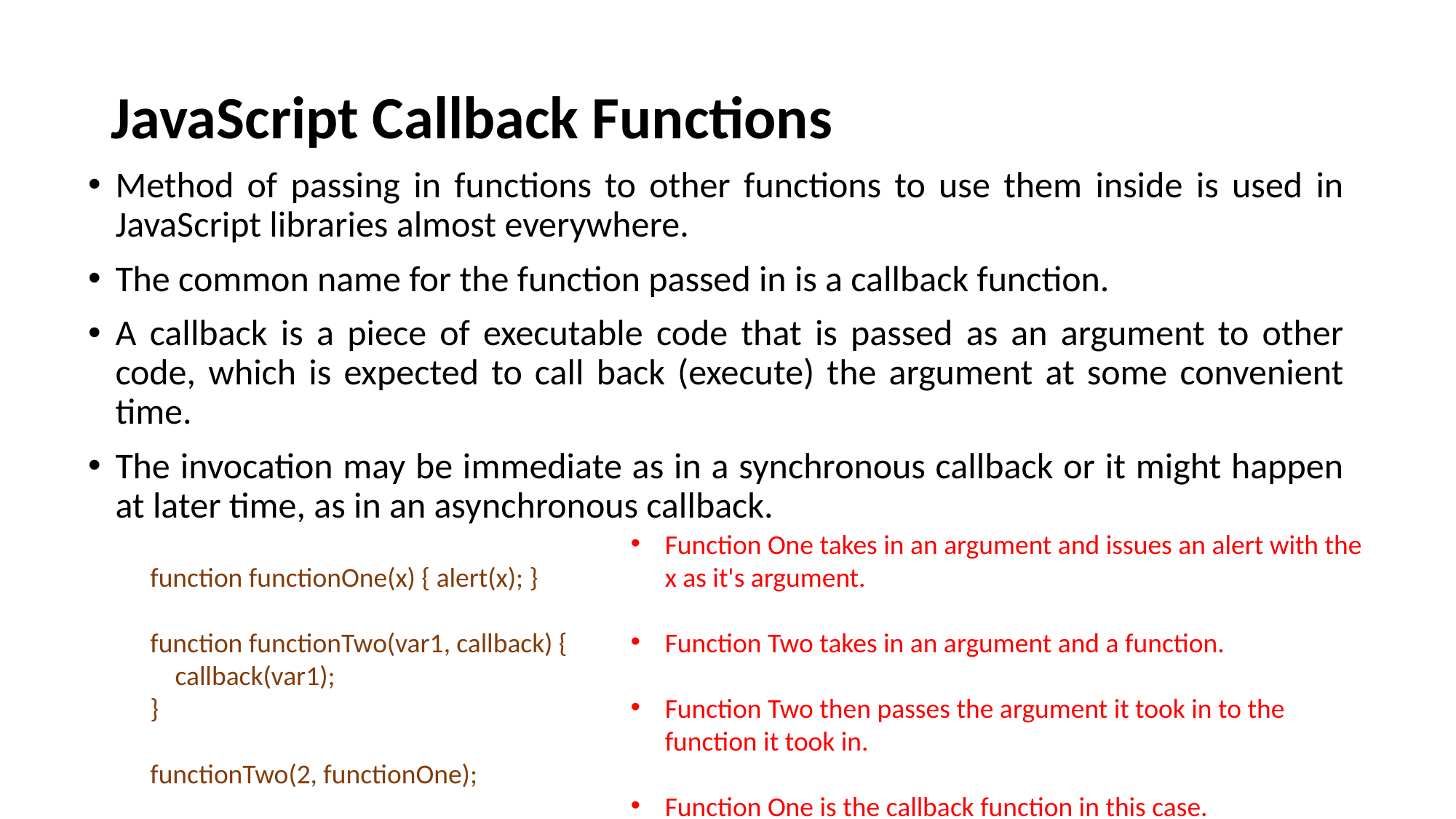

# JavaScript Callback Functions
Method of passing in functions to other functions to use them inside is used in JavaScript libraries almost everywhere.
The common name for the function passed in is a callback function.
A callback is a piece of executable code that is passed as an argument to other code, which is expected to call back (execute) the argument at some convenient time.
The invocation may be immediate as in a synchronous callback or it might happen at later time, as in an asynchronous callback.

Function One takes in an argument and issues an alert with the x as it's argument.

Function Two takes in an argument and a function.

Function Two then passes the argument it took in to the function it took in.

Function One is the callback function in this case.
function functionOne(x) { alert(x); }

function functionTwo(var1, callback) {
    callback(var1);
}

functionTwo(2, functionOne);